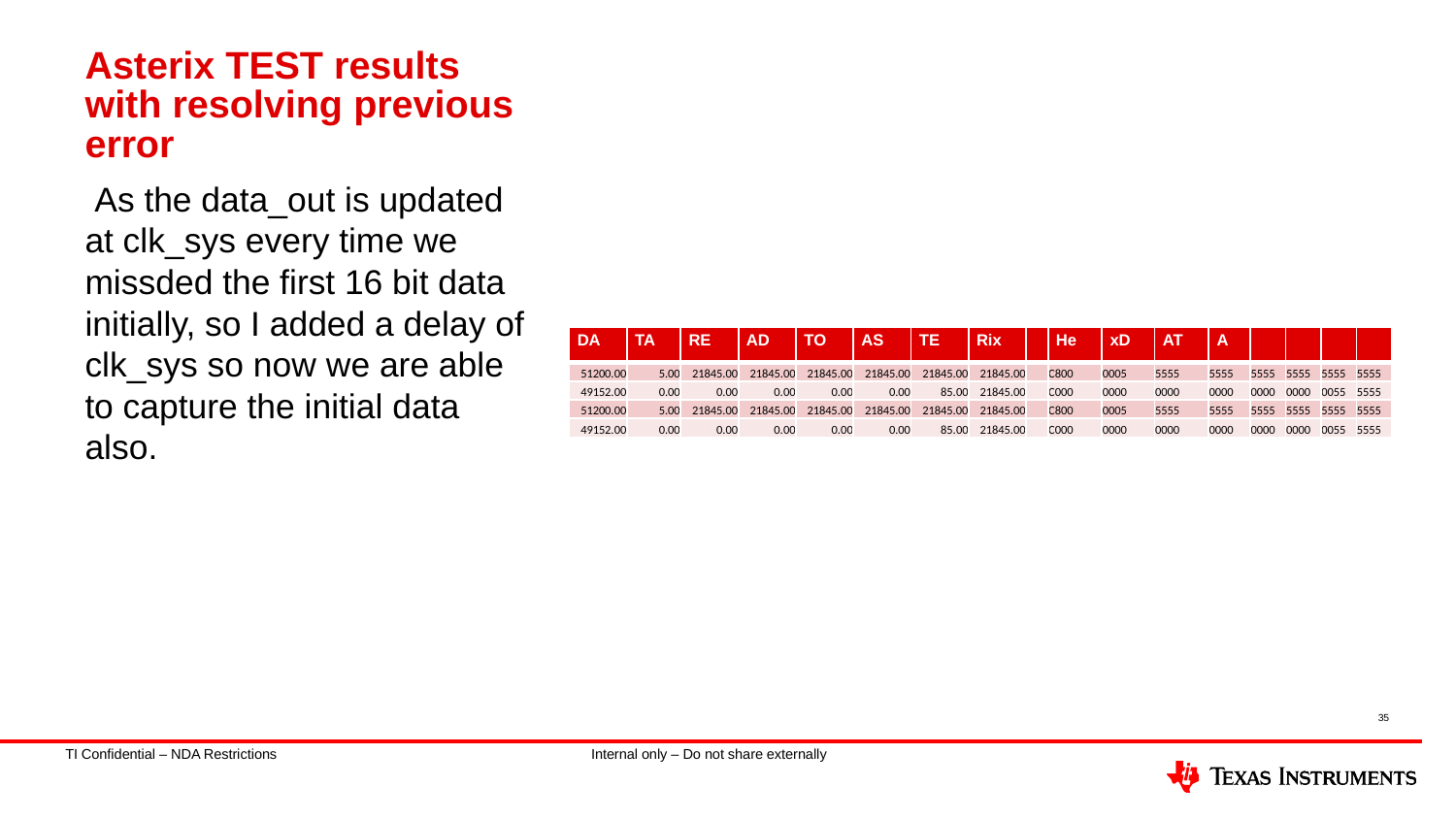

# Asterix TEST results with resolving previous error
 As the data_out is updated at clk_sys every time we missded the first 16 bit data initially, so I added a delay of clk_sys so now we are able to capture the initial data also.
| DA | TA | RE | AD | TO | AS | TE | Rix |  | He | xD | AT | A |  |  |  |  |
| --- | --- | --- | --- | --- | --- | --- | --- | --- | --- | --- | --- | --- | --- | --- | --- | --- |
| 51200.00 | 5.00 | 21845.00 | 21845.00 | 21845.00 | 21845.00 | 21845.00 | 21845.00 |  | C800 | 0005 | 5555 | 5555 | 5555 | 5555 | 5555 | 5555 |
| 49152.00 | 0.00 | 0.00 | 0.00 | 0.00 | 0.00 | 85.00 | 21845.00 |  | C000 | 0000 | 0000 | 0000 | 0000 | 0000 | 0055 | 5555 |
| 51200.00 | 5.00 | 21845.00 | 21845.00 | 21845.00 | 21845.00 | 21845.00 | 21845.00 |  | C800 | 0005 | 5555 | 5555 | 5555 | 5555 | 5555 | 5555 |
| 49152.00 | 0.00 | 0.00 | 0.00 | 0.00 | 0.00 | 85.00 | 21845.00 |  | C000 | 0000 | 0000 | 0000 | 0000 | 0000 | 0055 | 5555 |
35